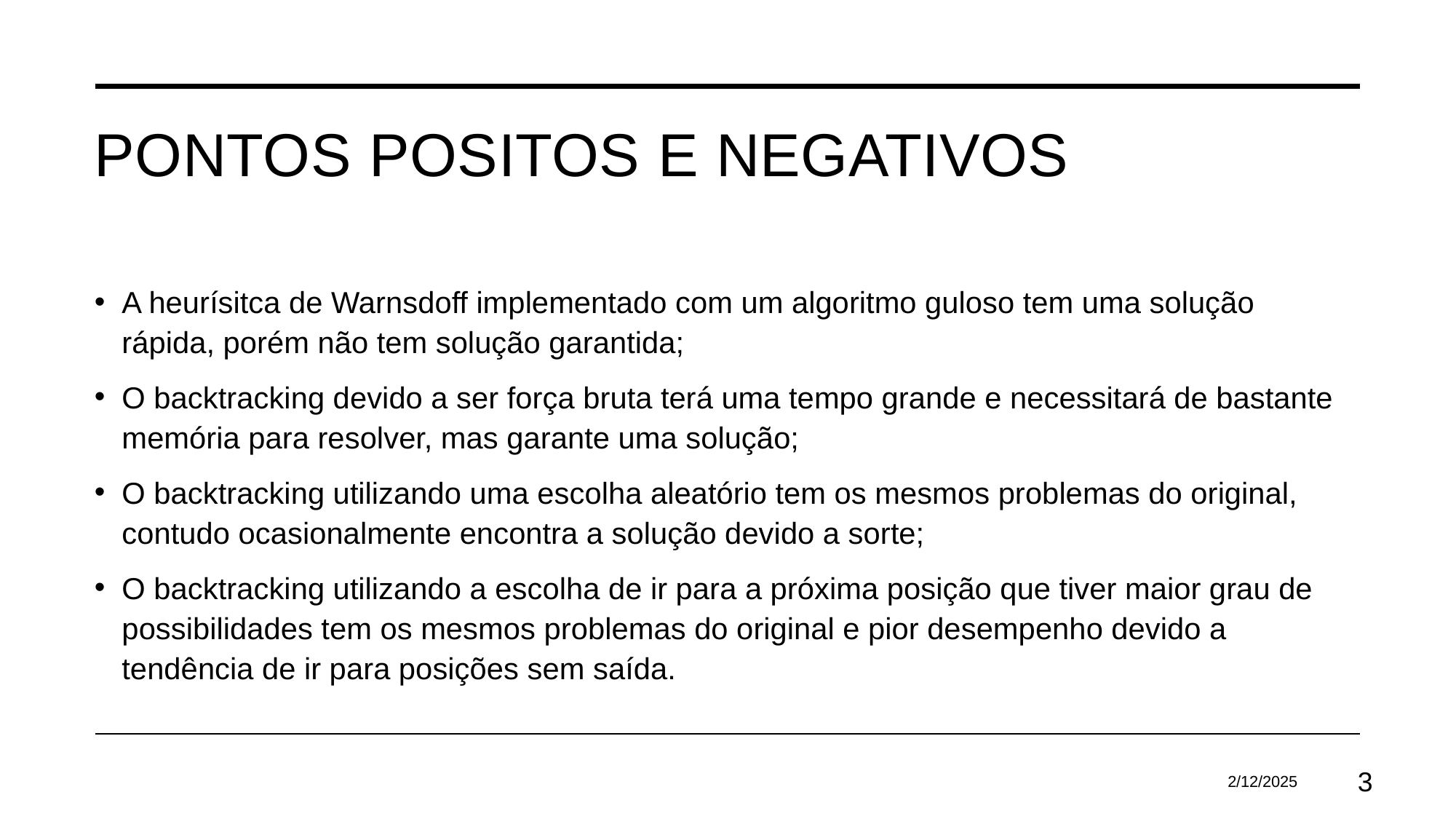

# Pontos positos e negativos
A heurísitca de Warnsdoff implementado com um algoritmo guloso tem uma solução rápida, porém não tem solução garantida;
O backtracking devido a ser força bruta terá uma tempo grande e necessitará de bastante memória para resolver, mas garante uma solução;
O backtracking utilizando uma escolha aleatório tem os mesmos problemas do original, contudo ocasionalmente encontra a solução devido a sorte;
O backtracking utilizando a escolha de ir para a próxima posição que tiver maior grau de possibilidades tem os mesmos problemas do original e pior desempenho devido a tendência de ir para posições sem saída.

2/12/2025
3